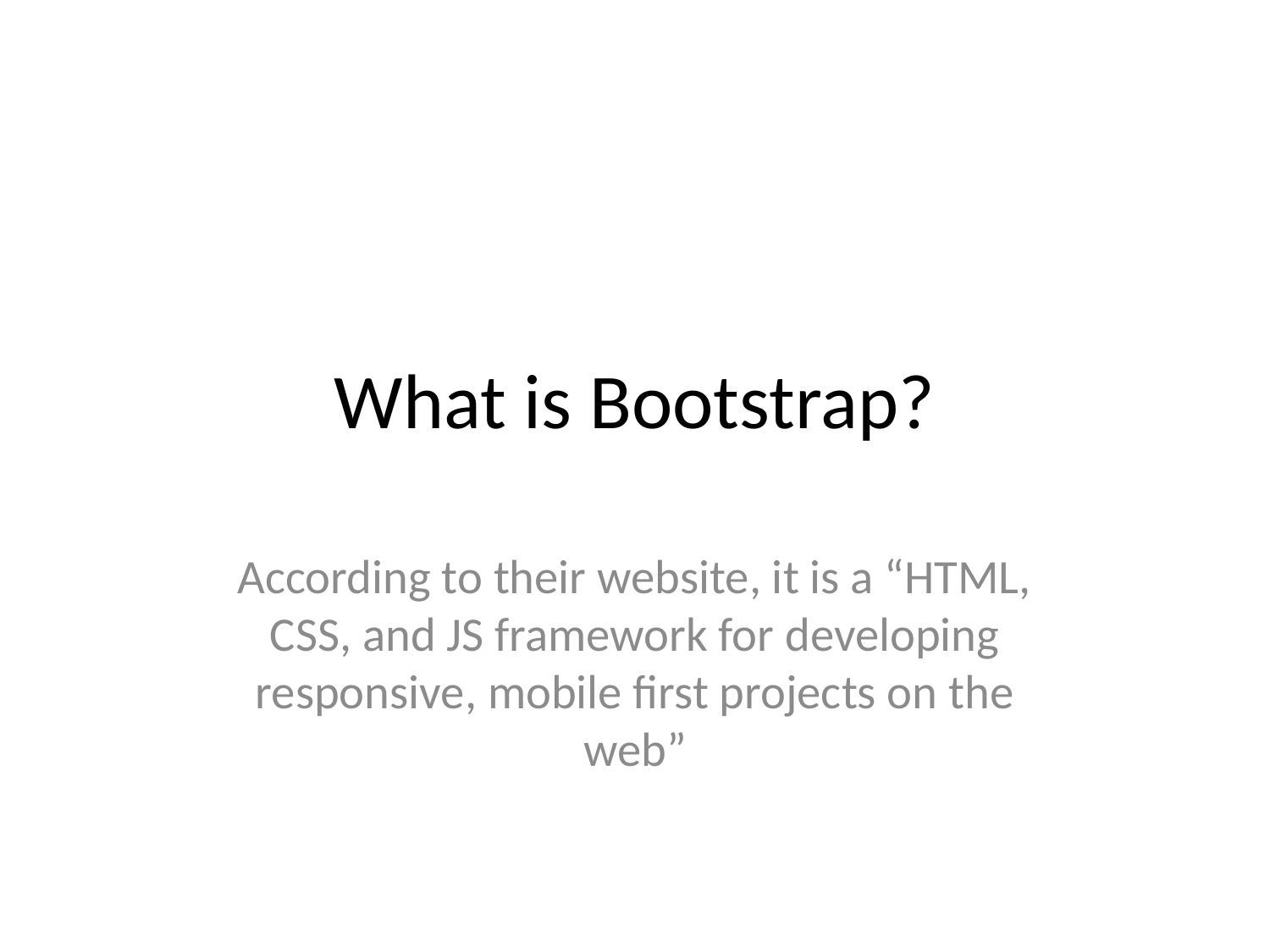

# What is Bootstrap?
According to their website, it is a “HTML, CSS, and JS framework for developing responsive, mobile first projects on the web”